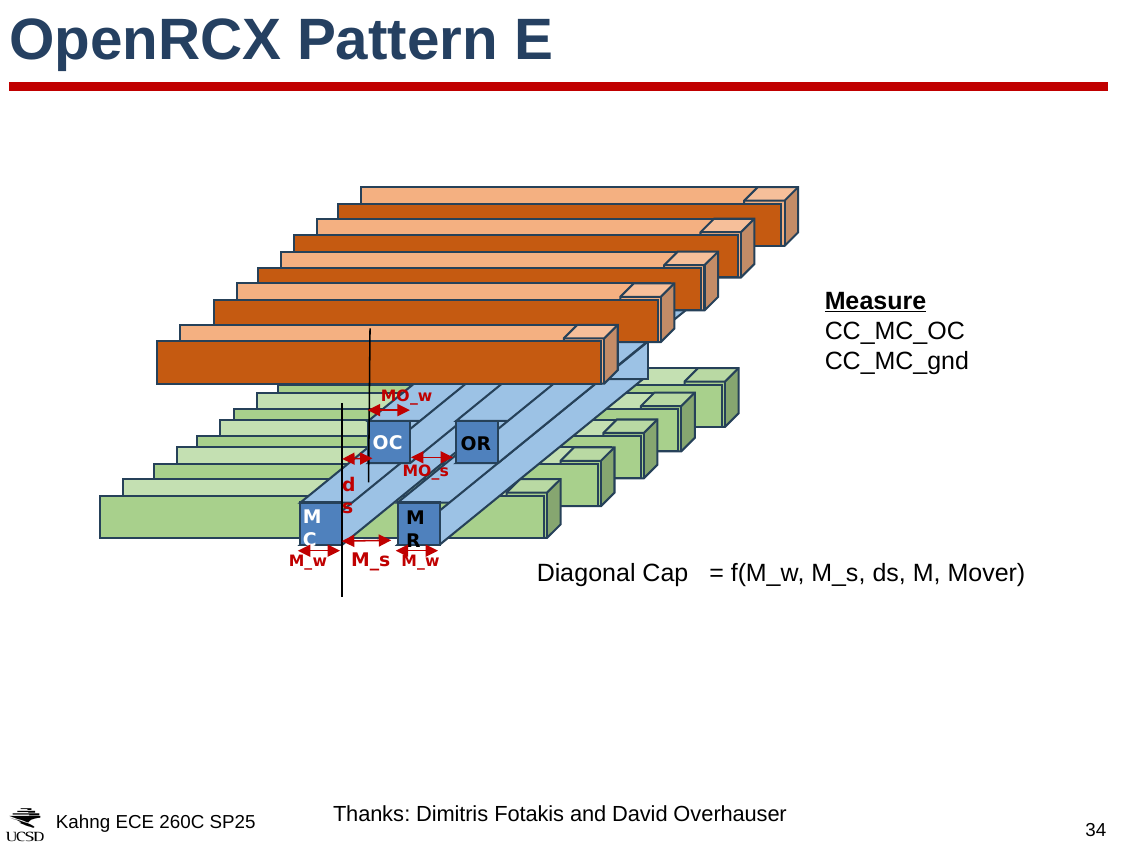

# OpenRCX Pattern E

MO_w

OC
OR

MO_s
ds

MC
MR
M_s
M_w
M_w
Measure
CC_MC_OC
CC_MC_gnd
Diagonal Cap   = f(M_w, M_s, ds, M, Mover)
Thanks: Dimitris Fotakis and David Overhauser
Kahng ECE 260C SP25